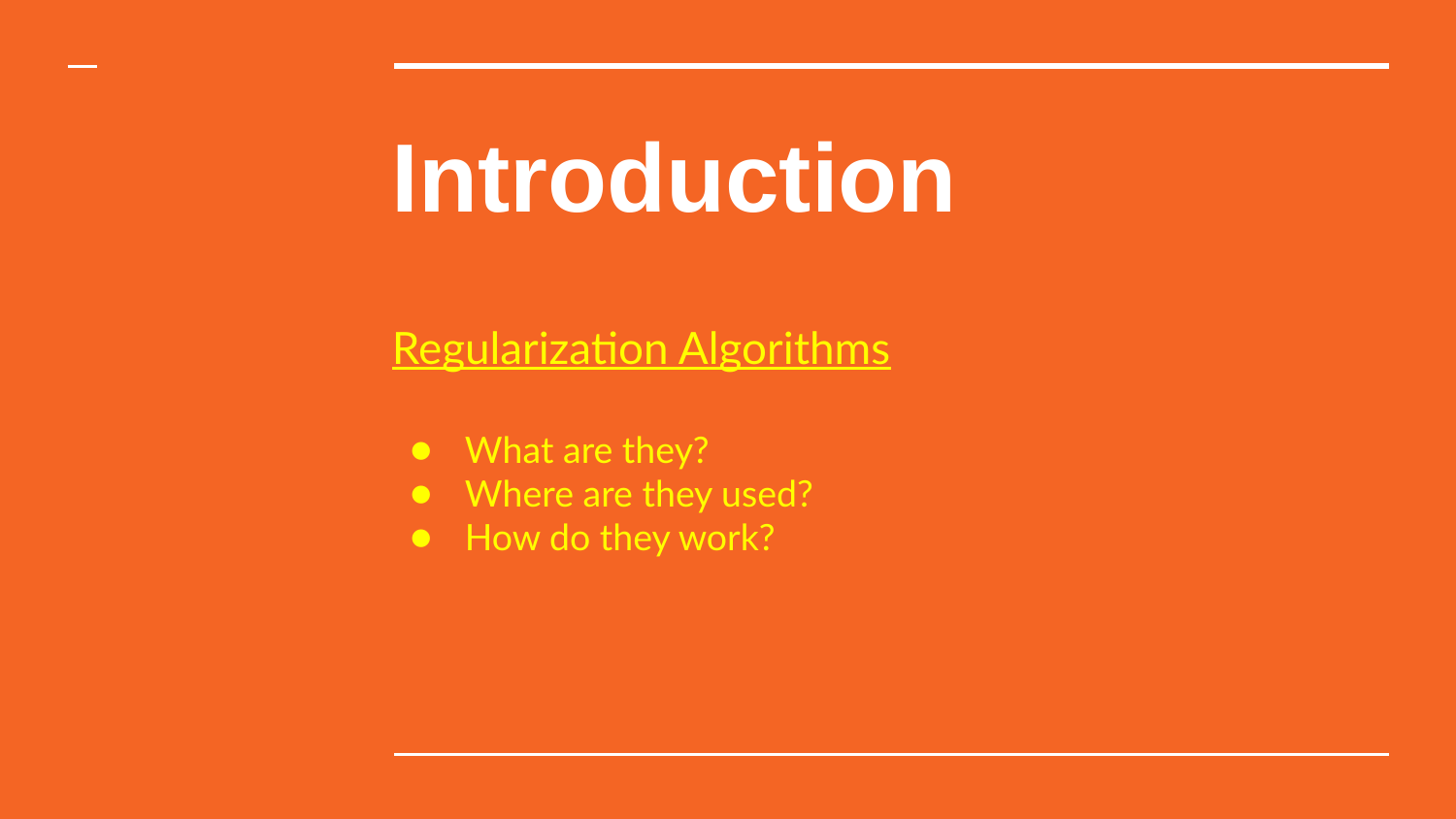

# Introduction
Regularization Algorithms

What are they?
Where are they used?
How do they work?